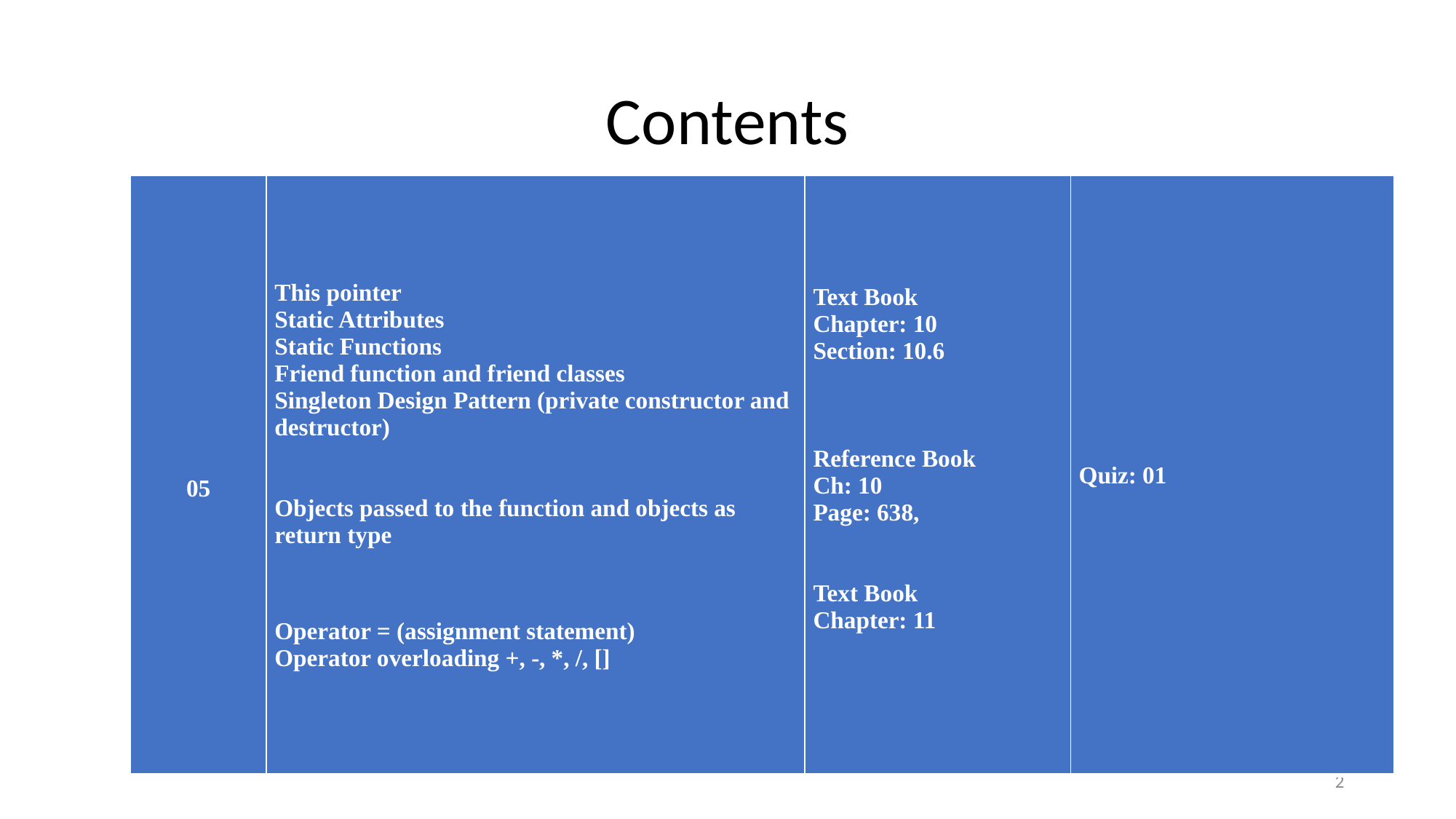

# Contents
| 05 | This pointer Static Attributes Static Functions Friend function and friend classes Singleton Design Pattern (private constructor and destructor)     Objects passed to the function and objects as return type       Operator = (assignment statement) Operator overloading +, -, \*, /, [] | Text Book Chapter: 10 Section: 10.6       Reference Book Ch: 10 Page: 638,     Text Book Chapter: 11 | Quiz: 01 |
| --- | --- | --- | --- |
2